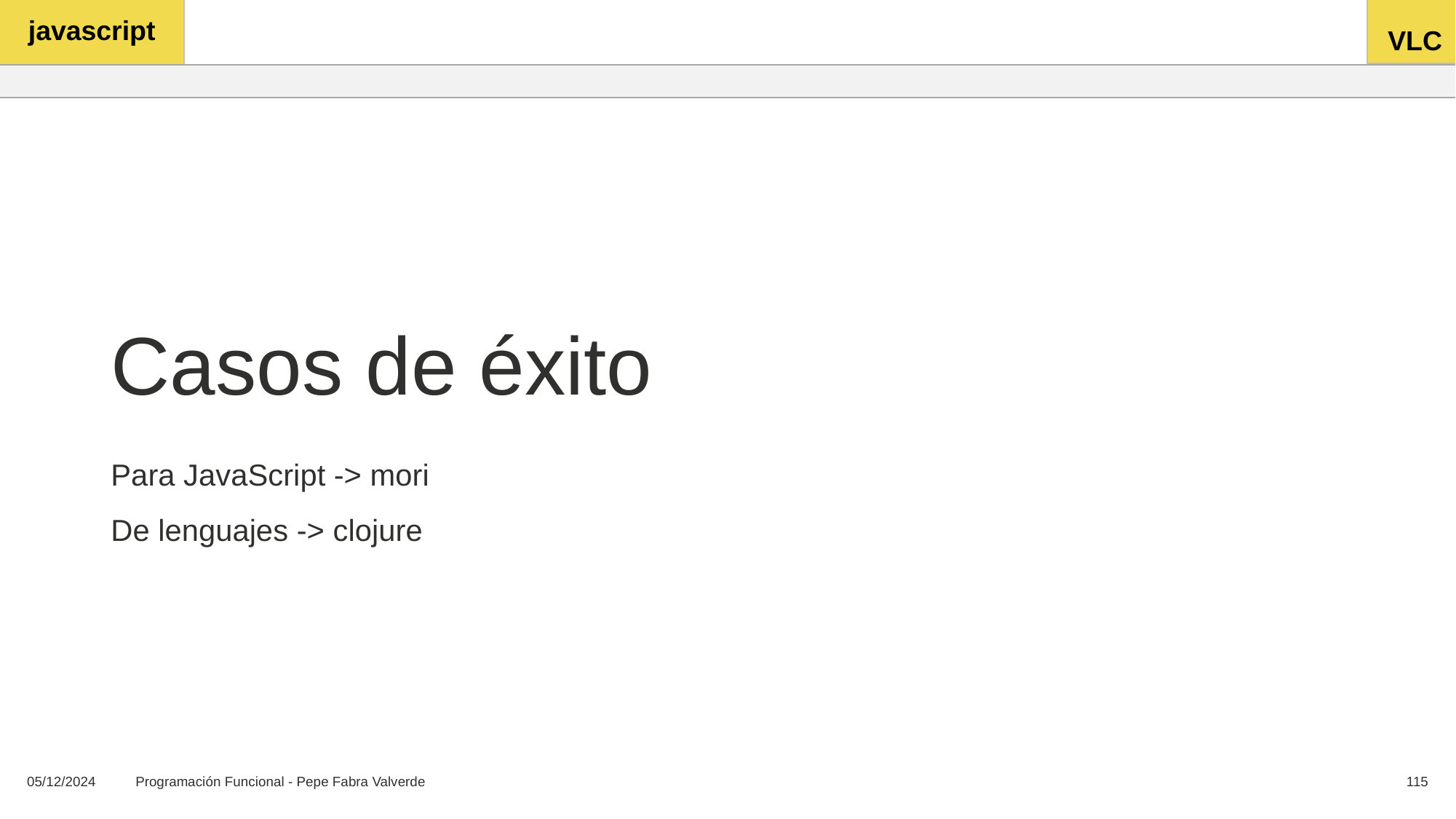

# Casos de éxito
Para JavaScript -> mori
De lenguajes -> clojure
05/12/2024
Programación Funcional - Pepe Fabra Valverde
115